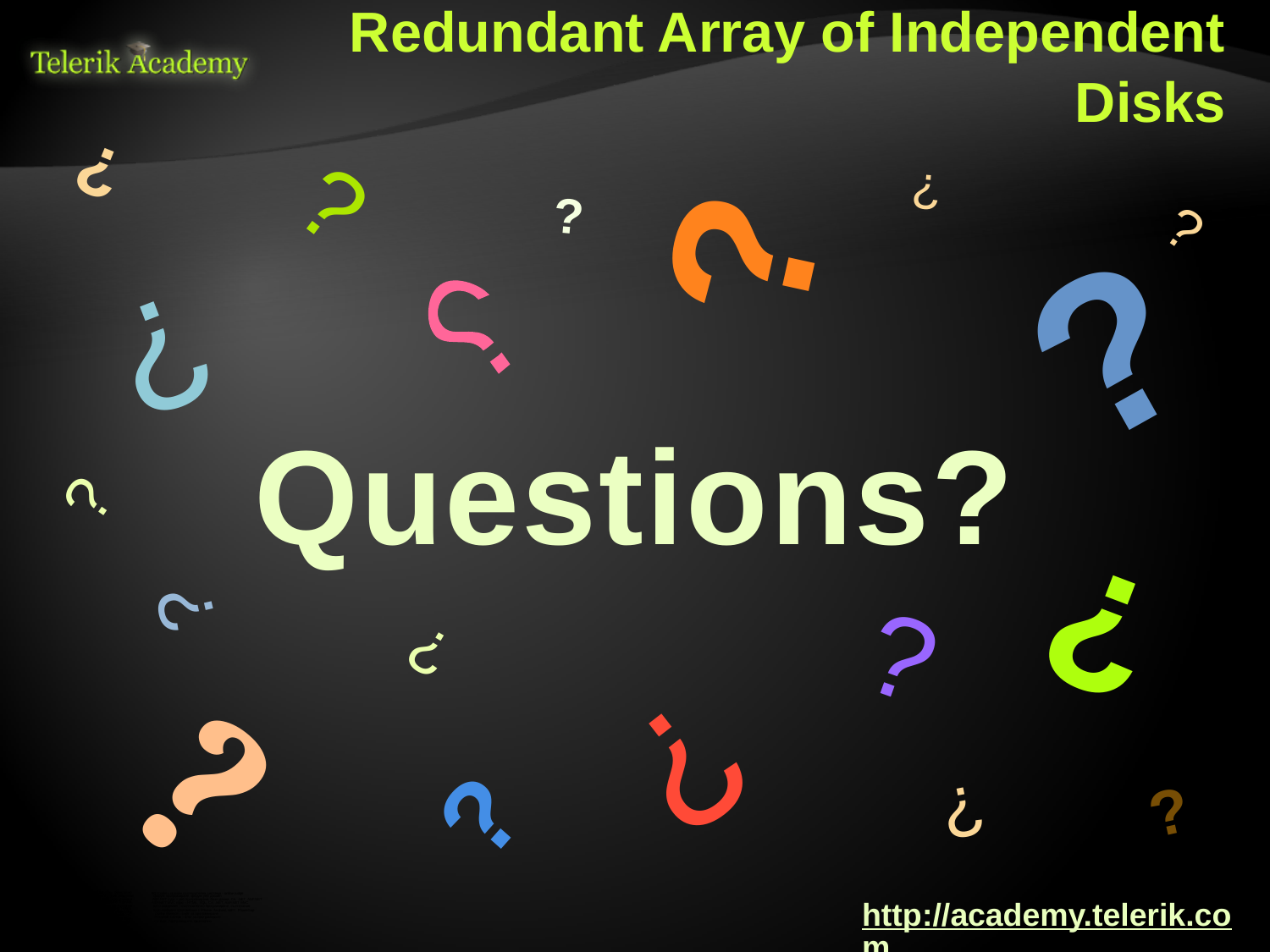

# Redundant Array of Independent Disks
http://academy.telerik.com